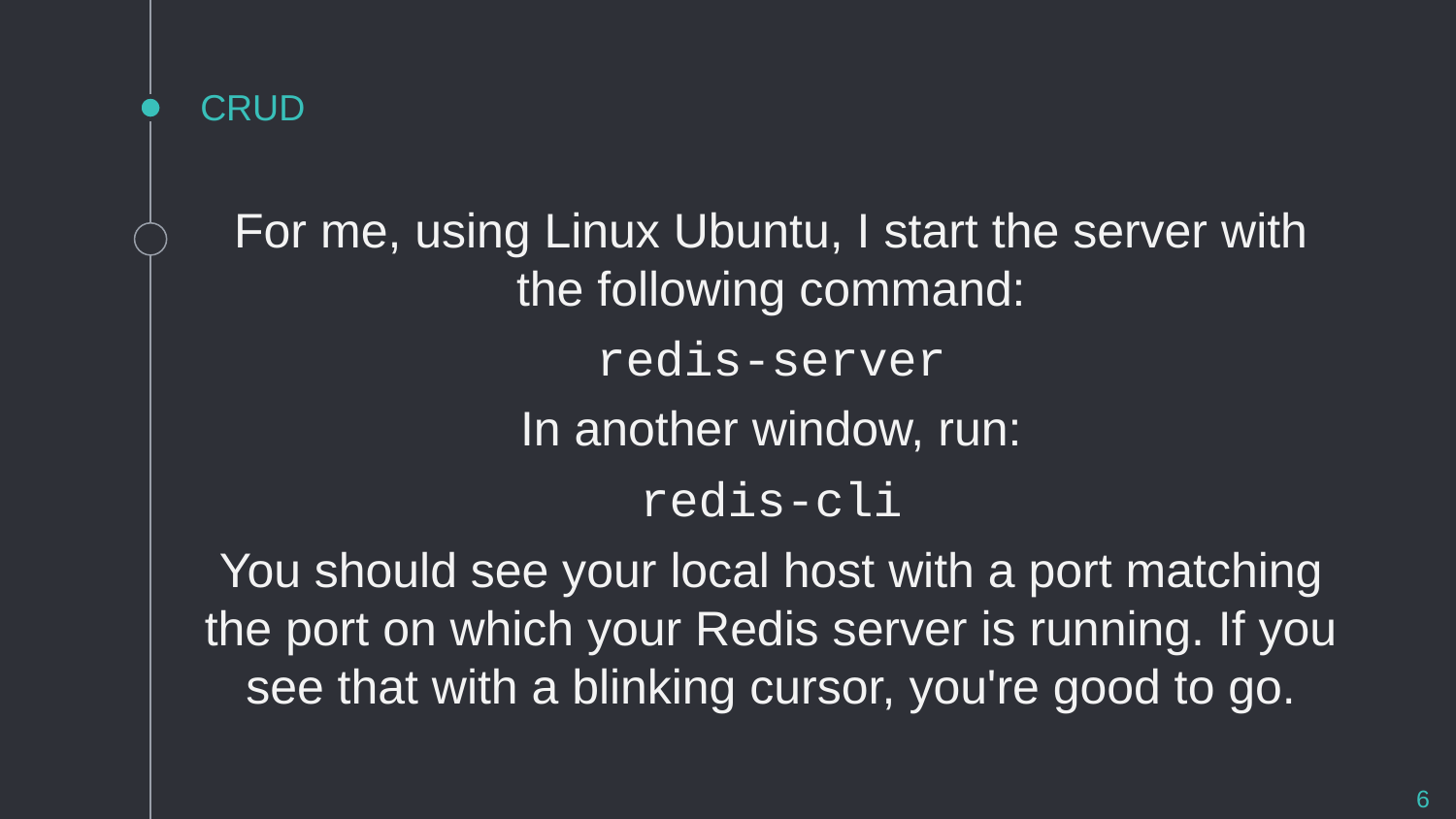

# CRUD
For me, using Linux Ubuntu, I start the server with the following command:
redis-server
In another window, run:
redis-cli
You should see your local host with a port matching the port on which your Redis server is running. If you see that with a blinking cursor, you're good to go.

6